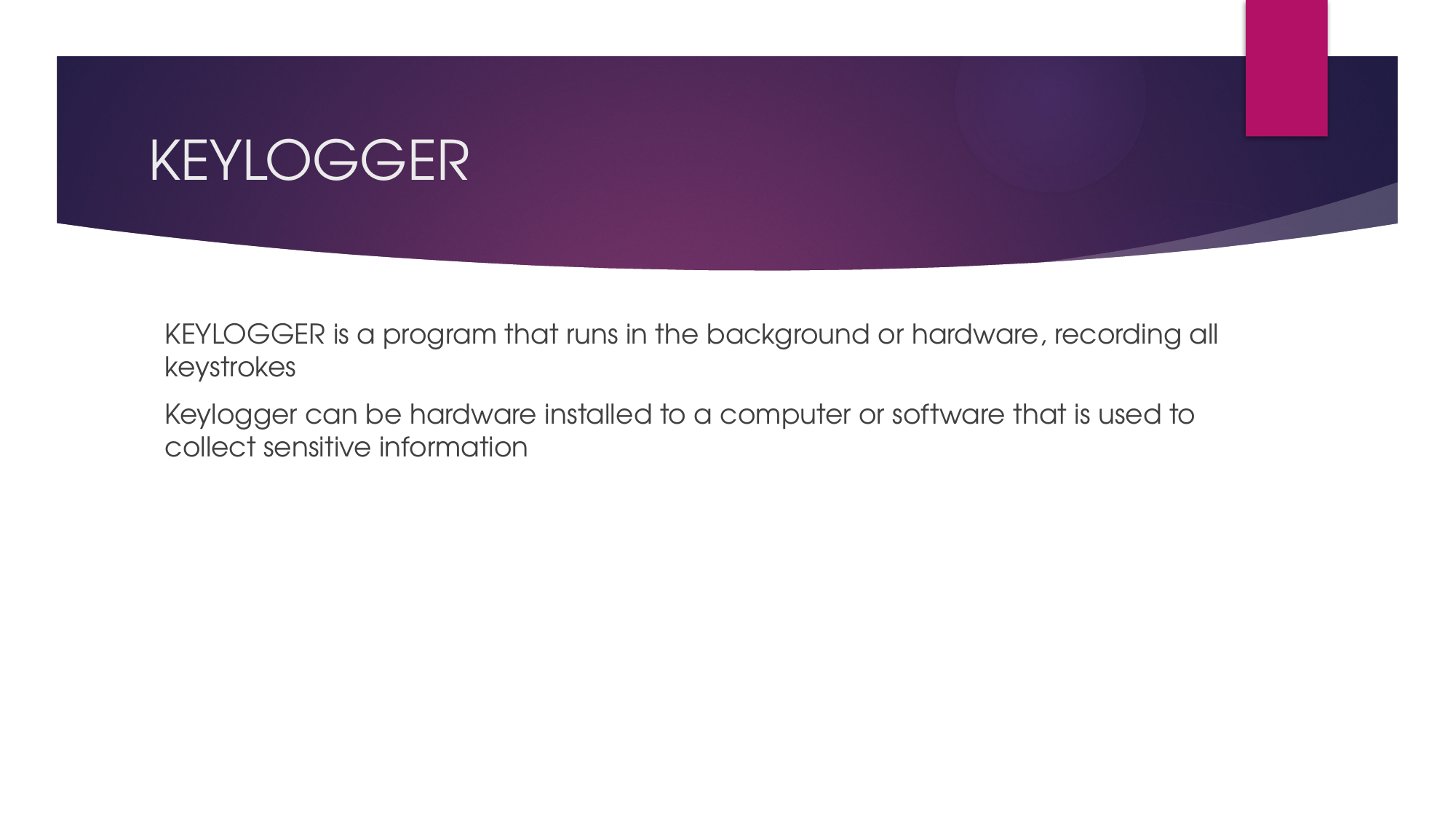

# KEYLOGGER
KEYLOGGER is a program that runs in the background or hardware, recording all keystrokes
Keylogger can be hardware installed to a computer or software that is used to collect sensitive information